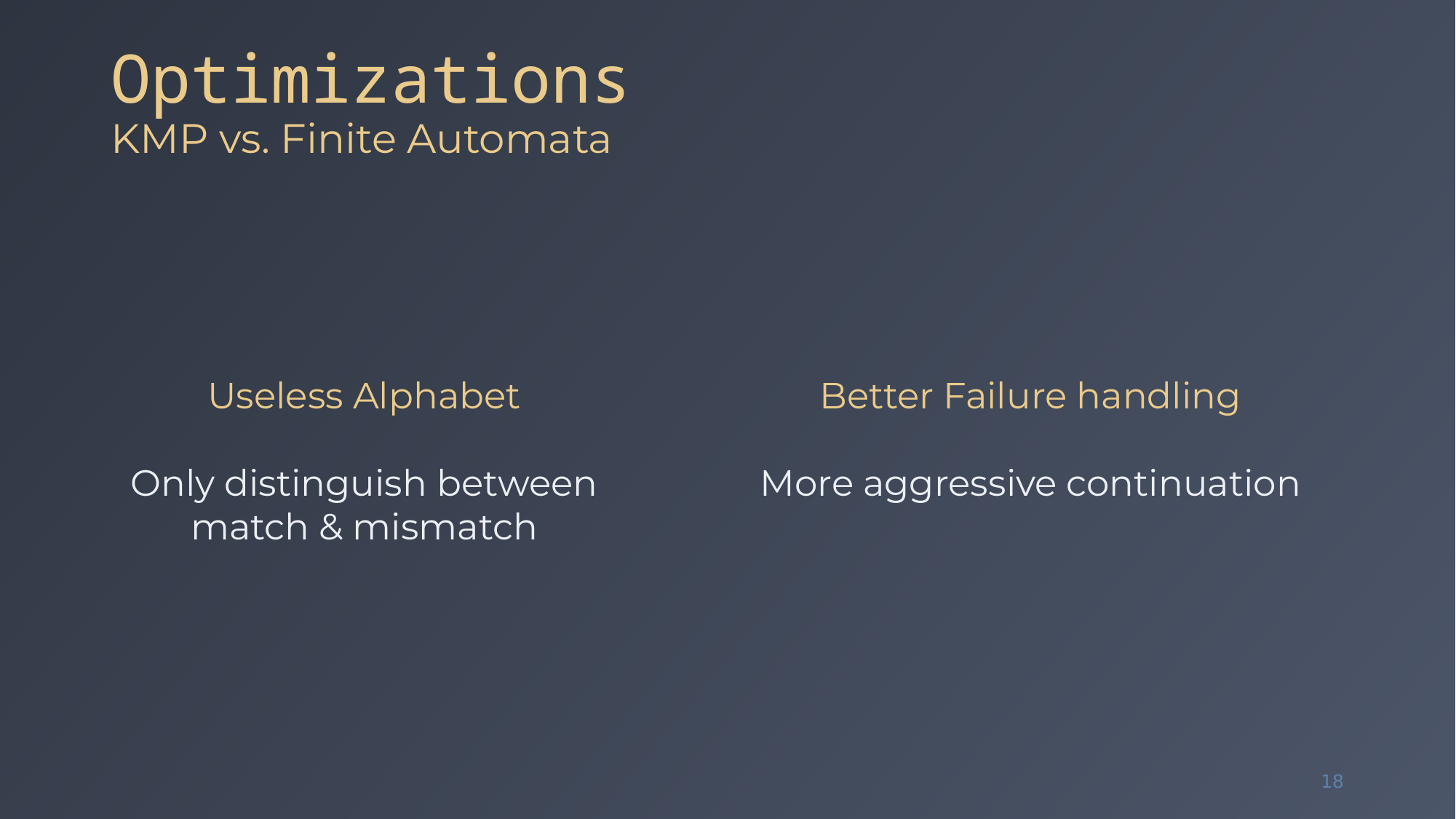

# Optimizations KMP vs. Finite Automata
Useless Alphabet

Only distinguish between
match & mismatch

Better Failure handling

More aggressive continuation

18